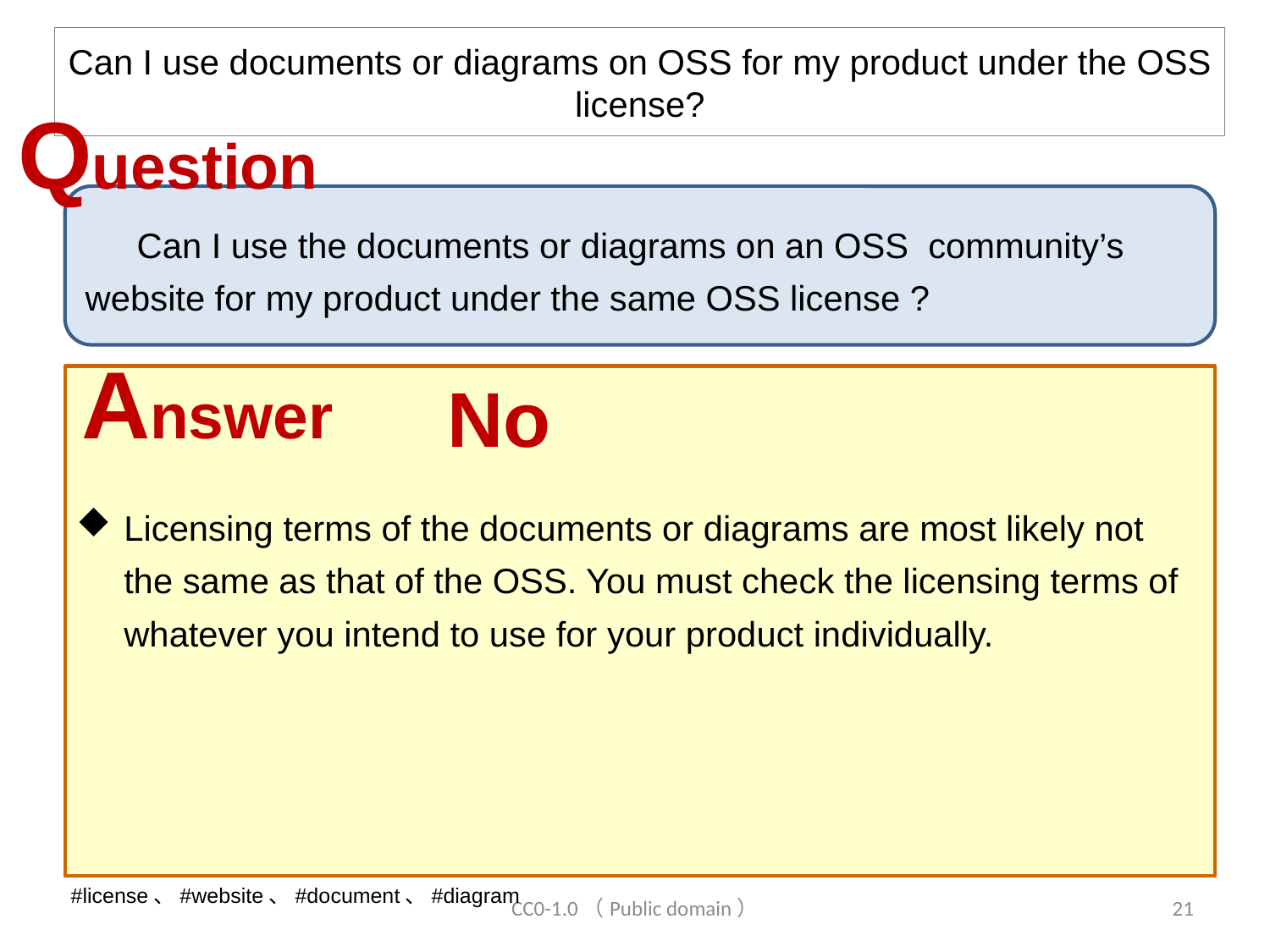

# Can I use documents or diagrams on OSS for my product under the OSS license?
Question
　 Can I use the documents or diagrams on an OSS  community’s website for my product under the same OSS license ?
Answer
No

Licensing terms of the documents or diagrams are most likely not the same as that of the OSS. You must check the licensing terms of whatever you intend to use for your product individually.
#license、#website、#document、#diagram
CC0-1.0（Public domain）
21